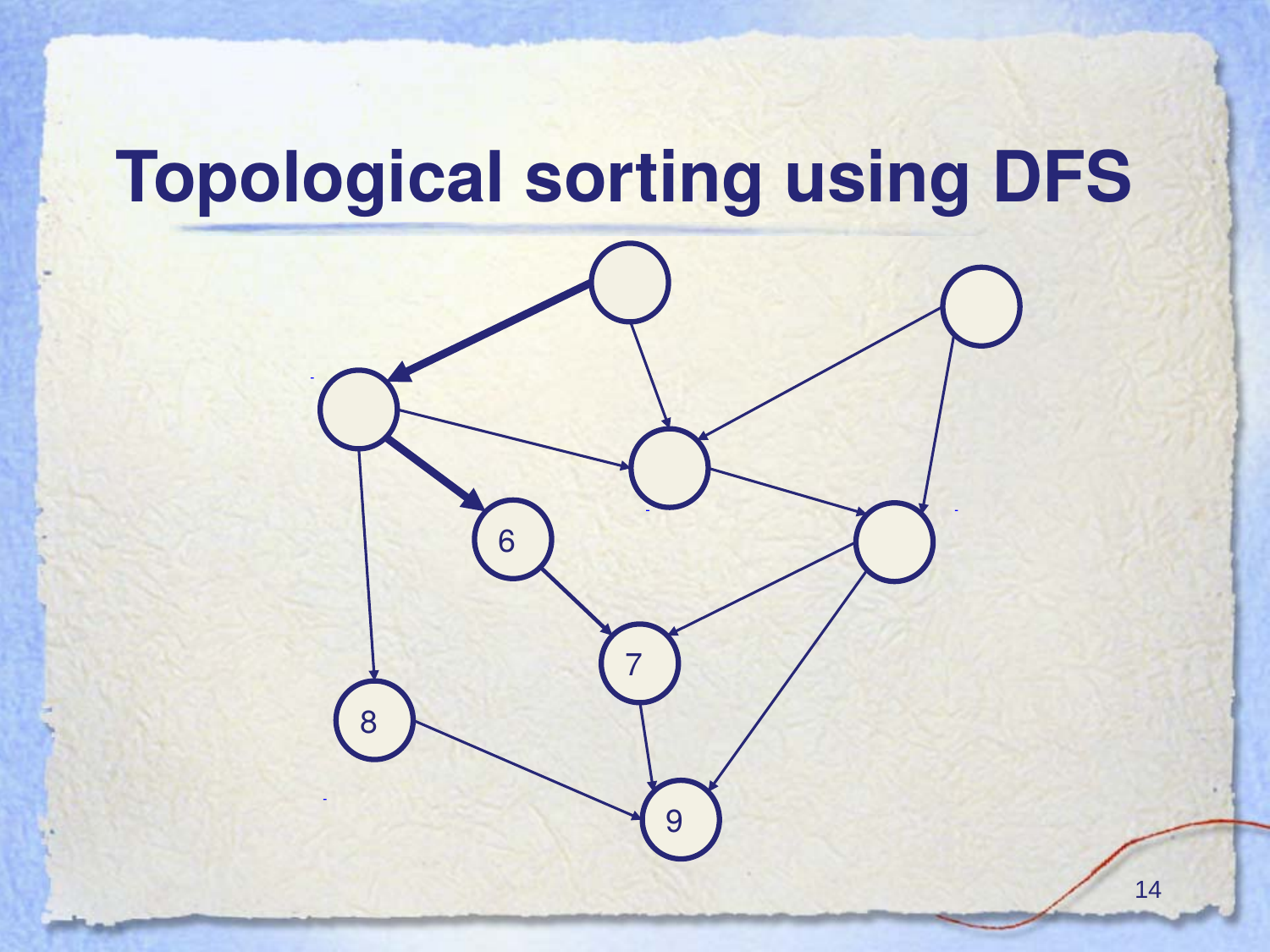

# Topological sorting using DFS

6

7
8
9

14